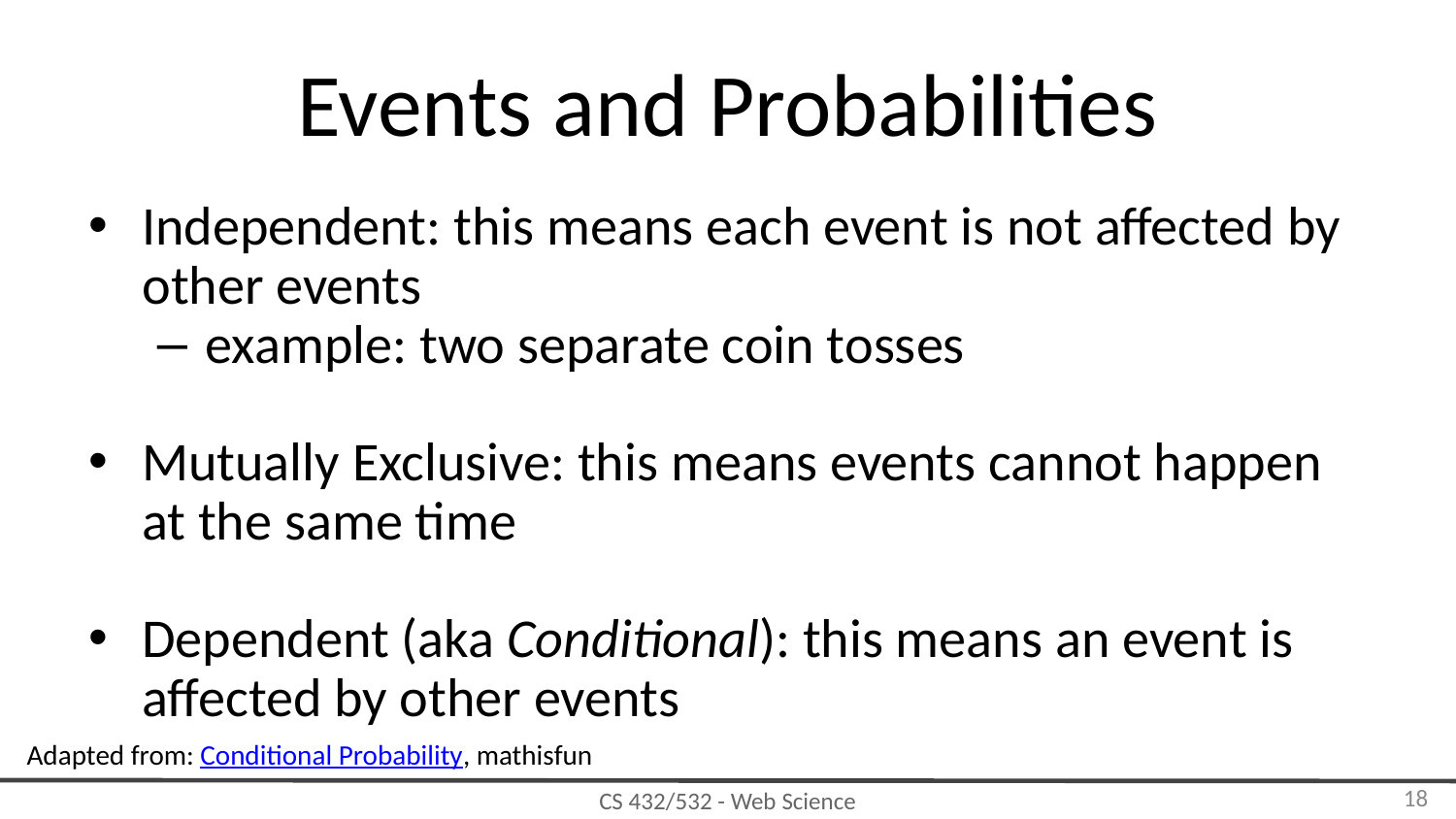

# Events and Probabilities
Independent: this means each event is not affected by other events
example: two separate coin tosses

Mutually Exclusive: this means events cannot happen at the same time

Dependent (aka Conditional): this means an event is affected by other events
Adapted from: Conditional Probability, mathisfun
18